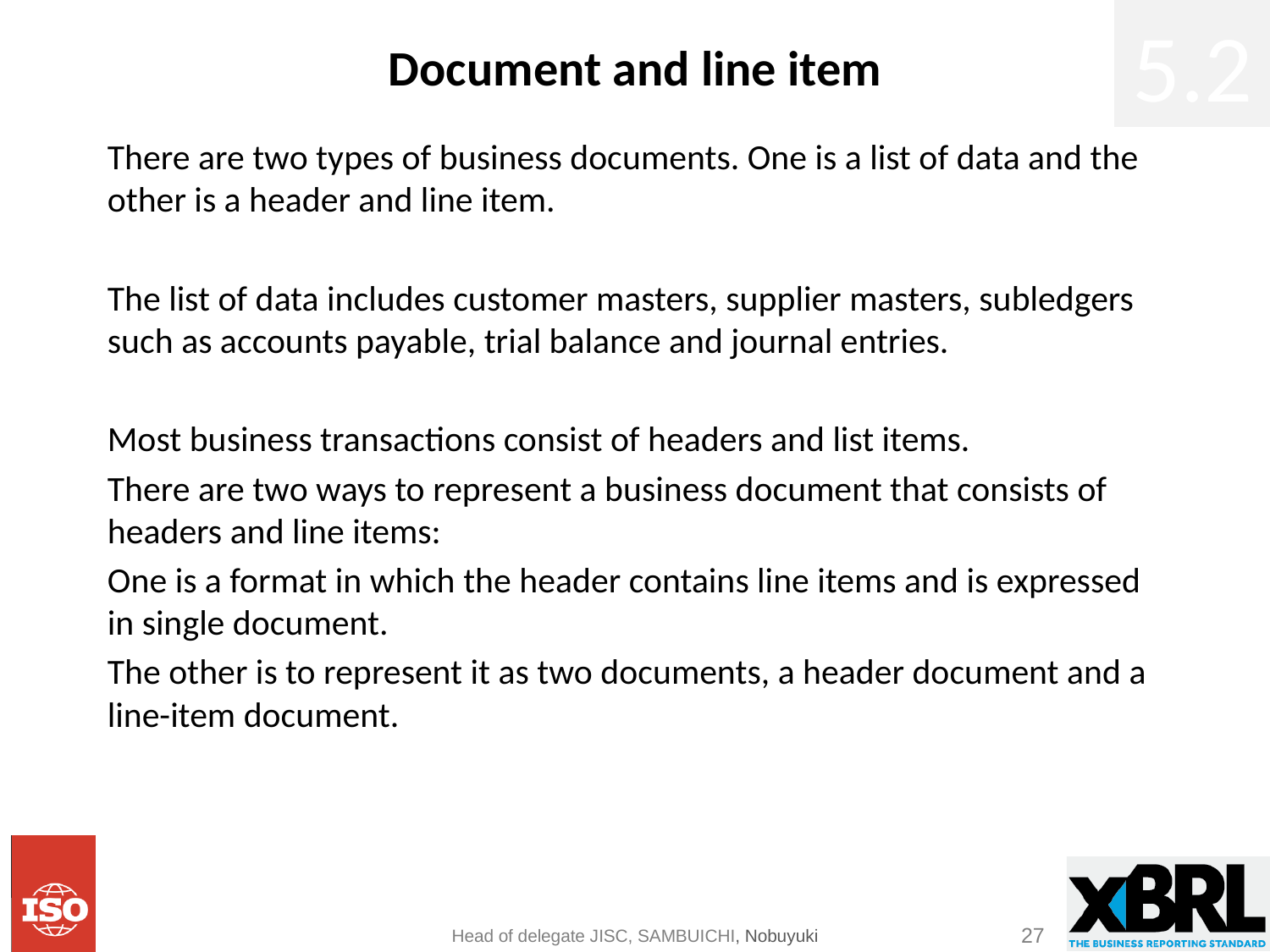

# Document and line item
5.2
There are two types of business documents. One is a list of data and the other is a header and line item.

The list of data includes customer masters, supplier masters, subledgers such as accounts payable, trial balance and journal entries.

Most business transactions consist of headers and list items.
There are two ways to represent a business document that consists of headers and line items:
One is a format in which the header contains line items and is expressed in single document.
The other is to represent it as two documents, a header document and a line-item document.